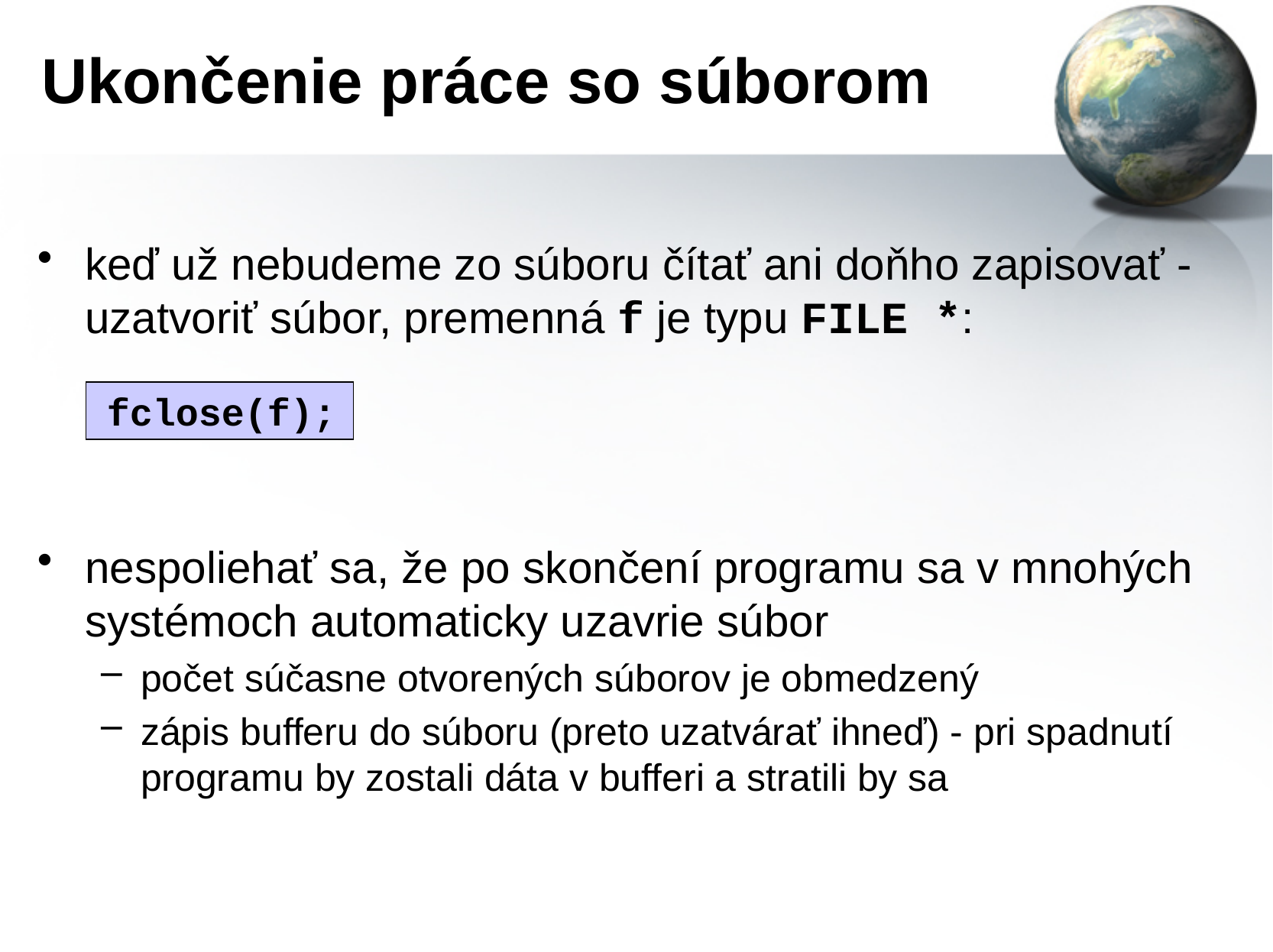

# Ukončenie práce so súborom
keď už nebudeme zo súboru čítať ani doňho zapisovať - uzatvoriť súbor, premenná f je typu FILE *:

nespoliehať sa, že po skončení programu sa v mnohých systémoch automaticky uzavrie súbor
počet súčasne otvorených súborov je obmedzený
zápis bufferu do súboru (preto uzatvárať ihneď) - pri spadnutí programu by zostali dáta v bufferi a stratili by sa

fclose(f);